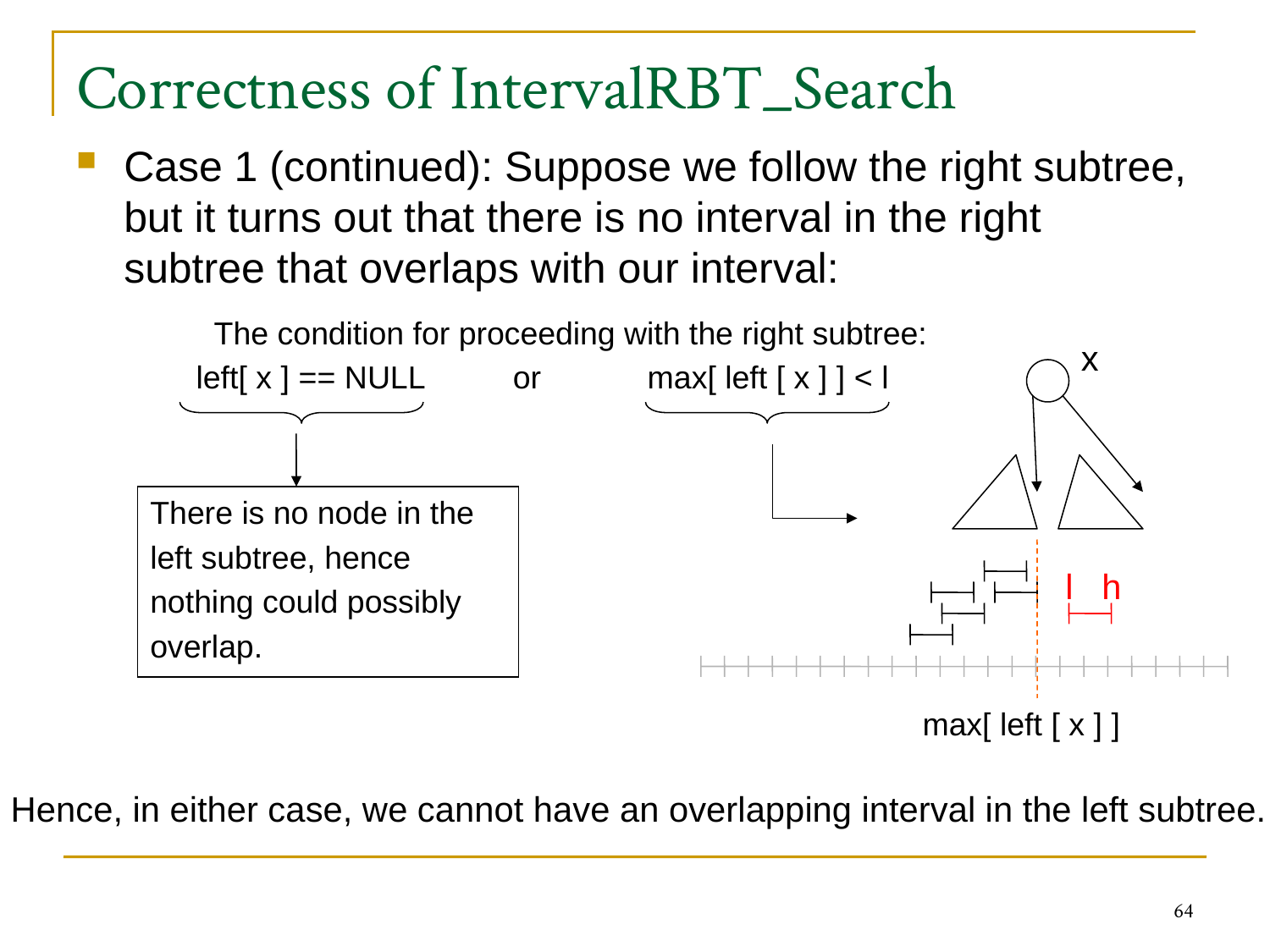

# Correctness of IntervalRBT_Search
Case 1 (continued): Suppose we follow the right subtree, but it turns out that there is no interval in the right subtree that overlaps with our interval:

      The condition for proceeding with the right subtree:
    left[ x ] == NULL          or            max[ left [ x ] ] < l
x

There is no node in the
left subtree, hence
nothing could possibly
overlap.

l
h

max[ left [ x ] ]
Hence, in either case, we cannot have an overlapping interval in the left subtree.
64